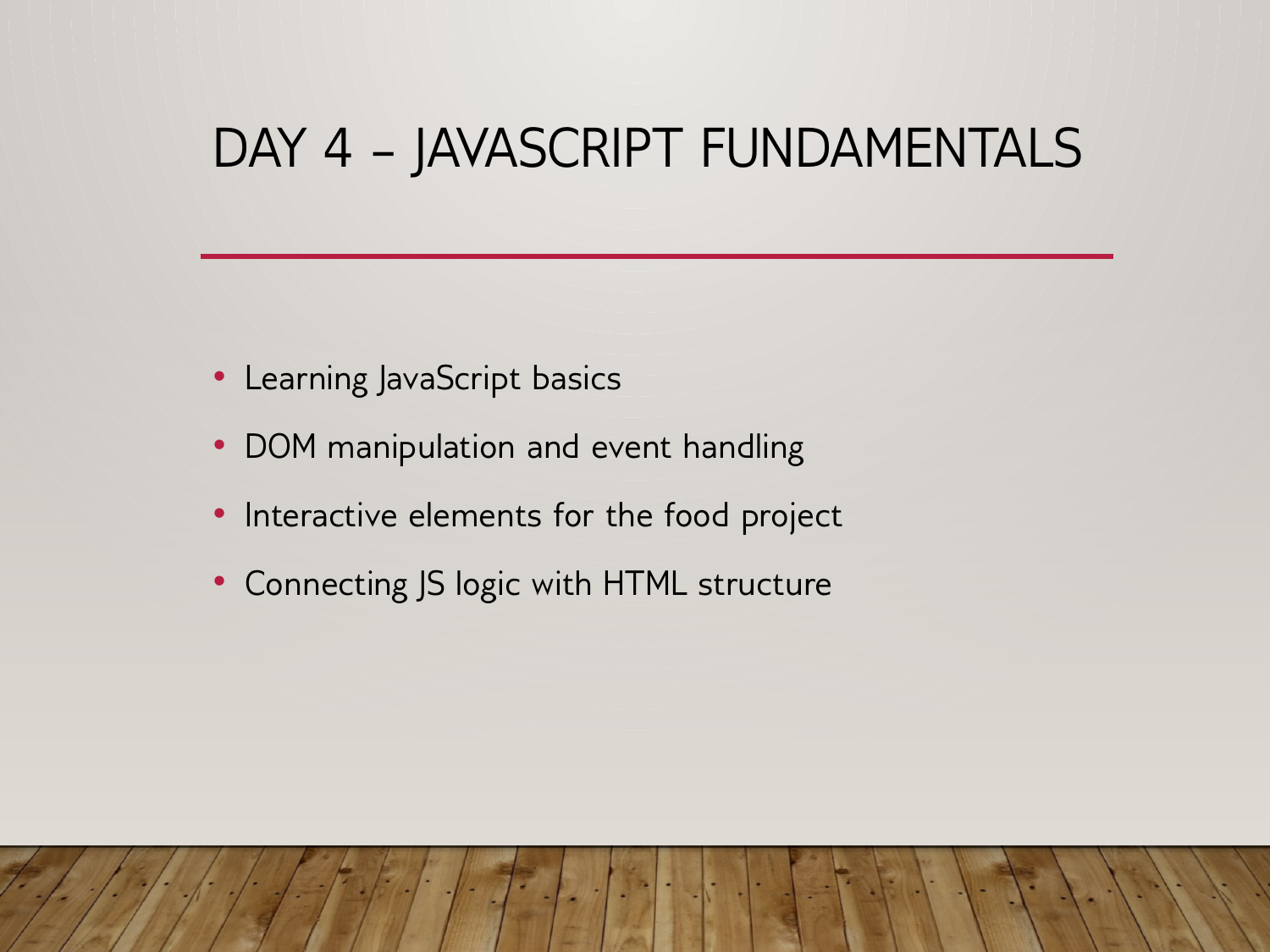

# Day 4 – JavaScript Fundamentals

Learning JavaScript basics
DOM manipulation and event handling
Interactive elements for the food project
Connecting JS logic with HTML structure